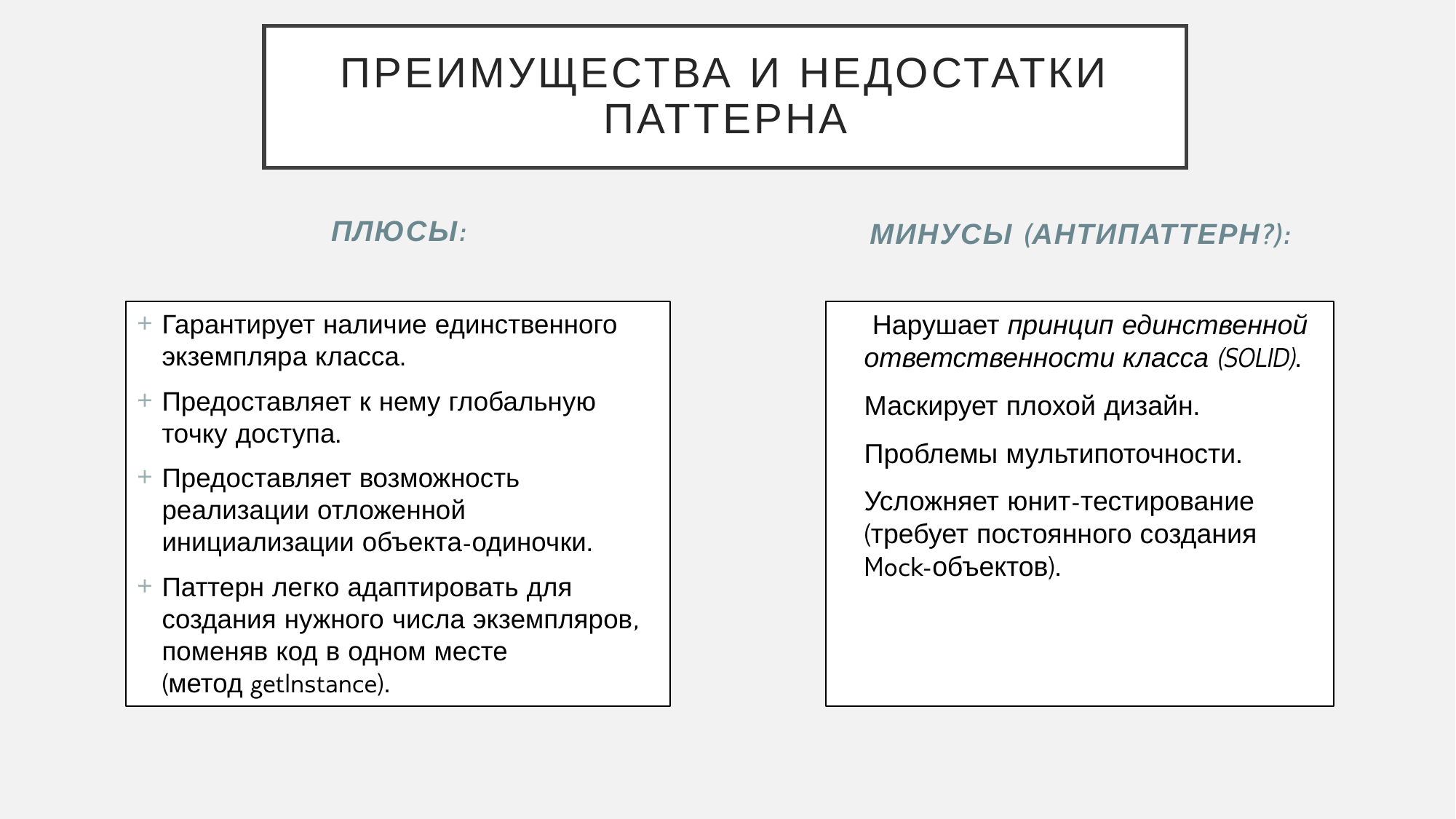

# Преимущества и недостатки паттерна
Плюсы:
Минусы (АНТИПАТТЕРН?):
Гарантирует наличие единственного экземпляра класса.
Предоставляет к нему глобальную точку доступа.
Предоставляет возможность реализации отложенной инициализации объекта-одиночки.
Паттерн легко адаптировать для создания нужного числа экземпляров, поменяв код в одном месте (метод getInstance).

 Нарушает принцип единственной ответственности класса (SOLID).
Маскирует плохой дизайн.
Проблемы мультипоточности.
Усложняет юнит-тестирование (требует постоянного создания Mock-объектов).